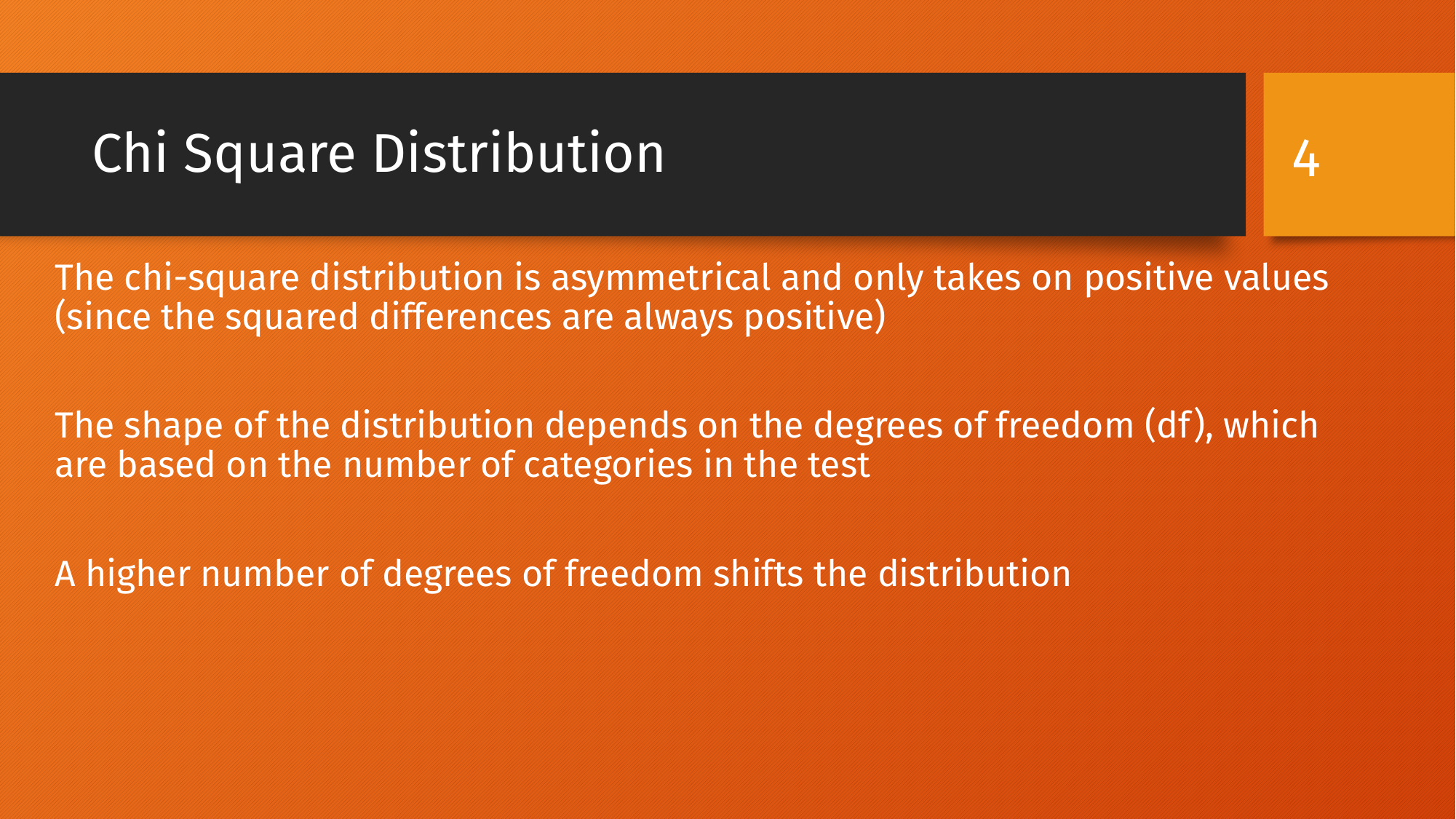

4
# Chi Square Distribution
The chi-square distribution is asymmetrical and only takes on positive values (since the squared differences are always positive)

The shape of the distribution depends on the degrees of freedom (df), which are based on the number of categories in the test

A higher number of degrees of freedom shifts the distribution